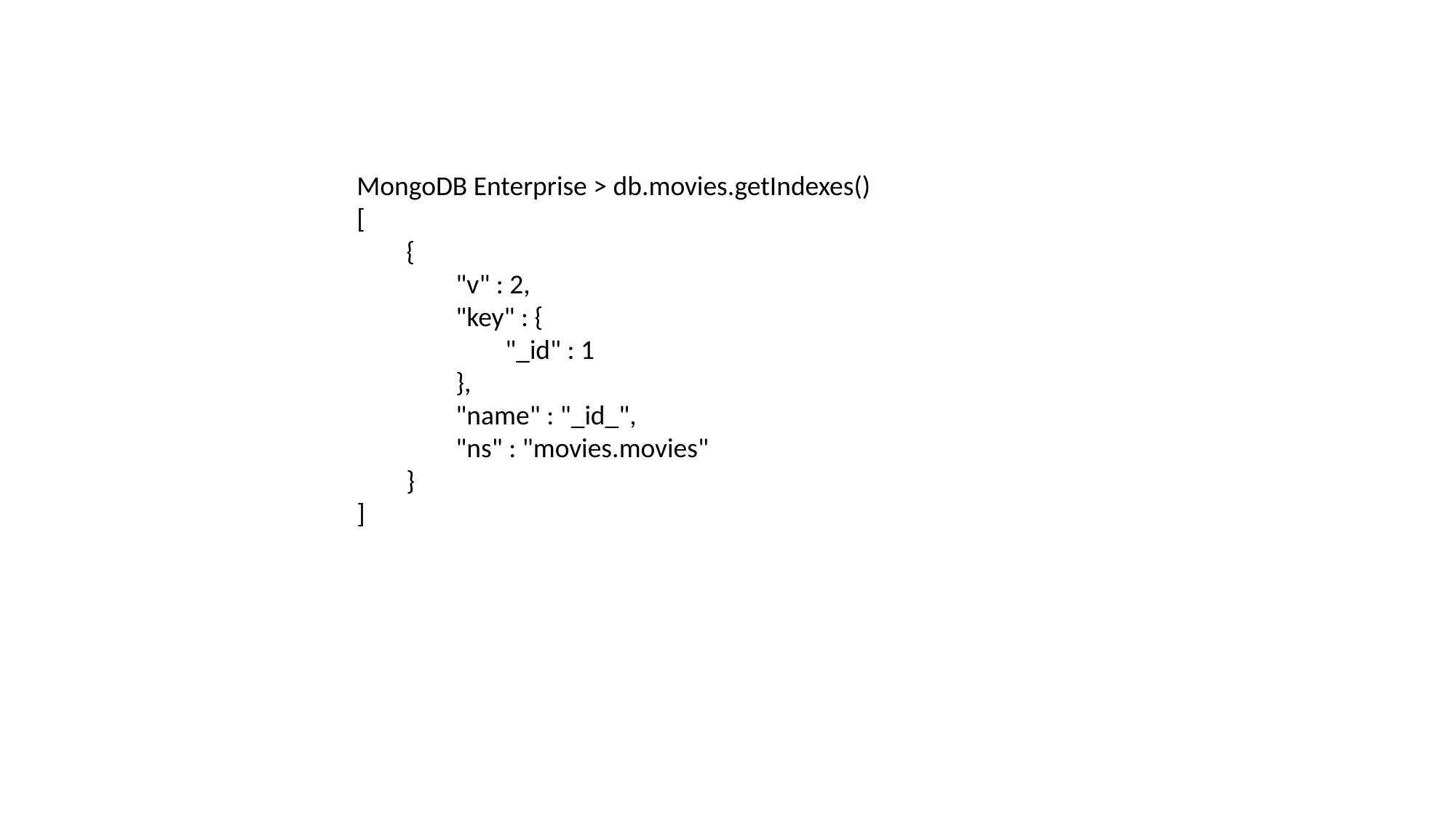

MongoDB Enterprise > db.movies.getIndexes()
[
        {
                "v" : 2,
                "key" : {
                        "_id" : 1
                },
                "name" : "_id_",
                "ns" : "movies.movies"
        }
]